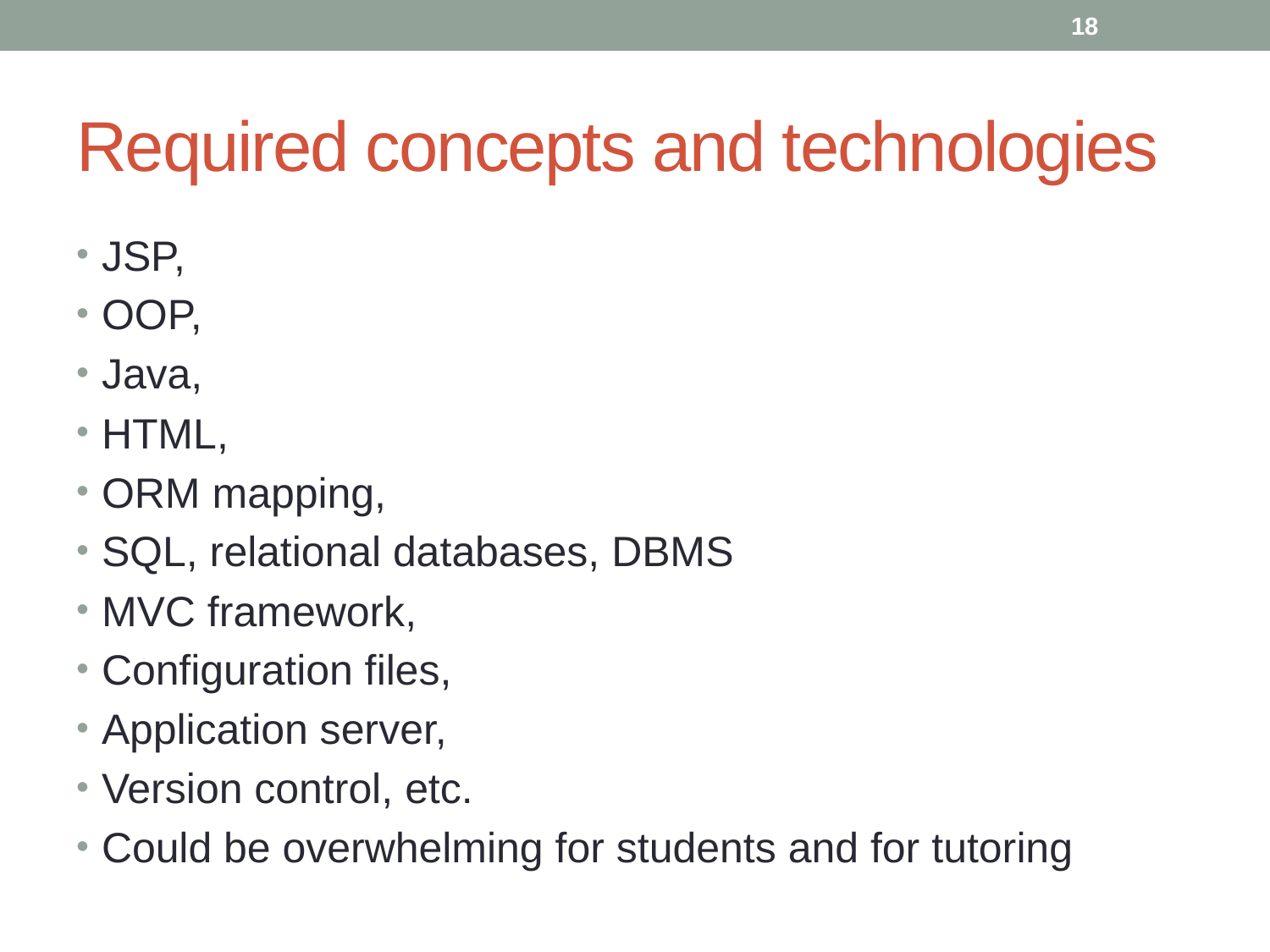

18
# Required concepts and technologies
JSP,
OOP,
Java,
HTML,
ORM mapping,
SQL, relational databases, DBMS
MVC framework,
Configuration files,
Application server,
Version control, etc.
Could be overwhelming for students and for tutoring